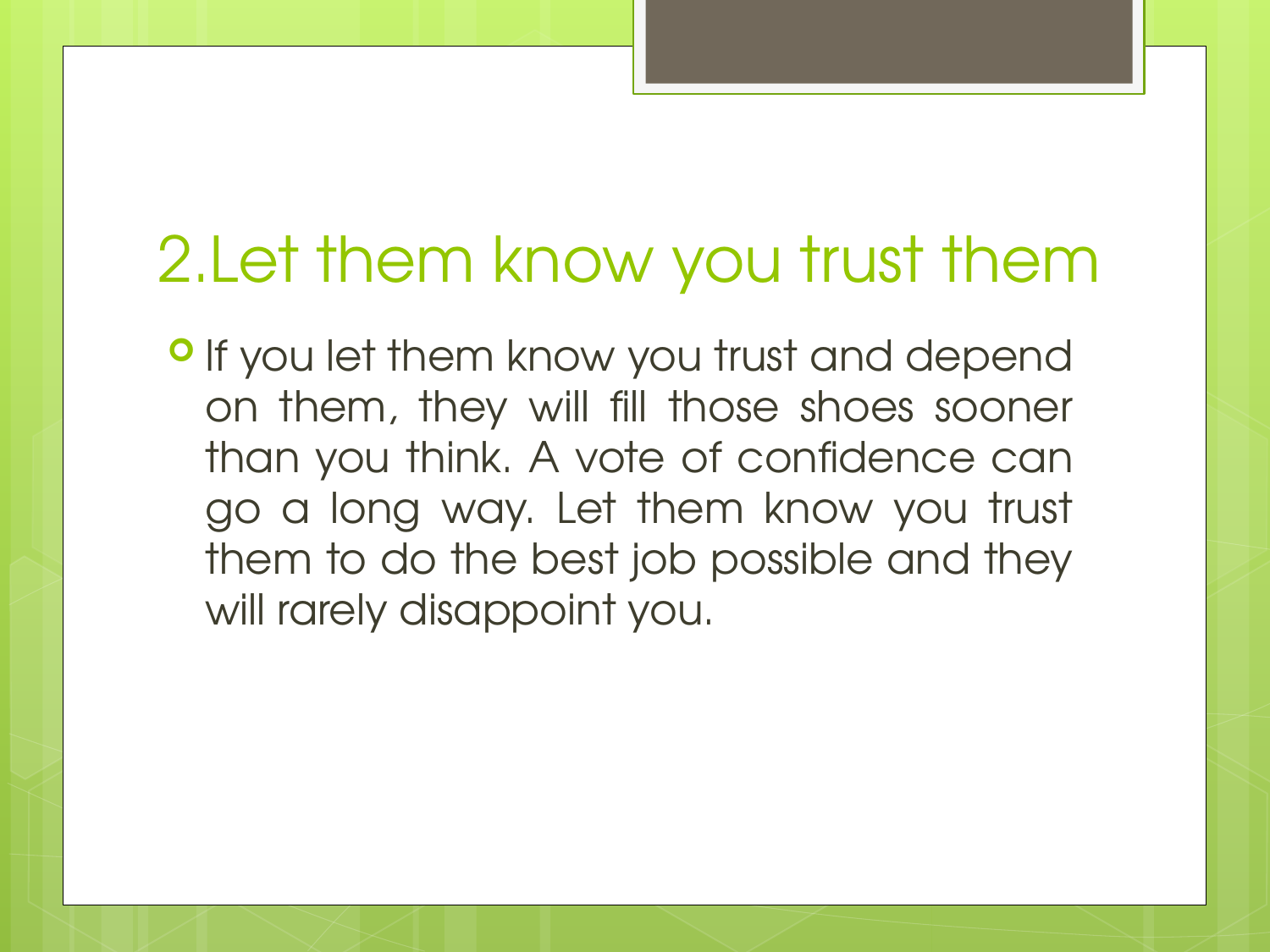

# 2.Let them know you trust them
If you let them know you trust and depend on them, they will fill those shoes sooner than you think. A vote of confidence can go a long way. Let them know you trust them to do the best job possible and they will rarely disappoint you.